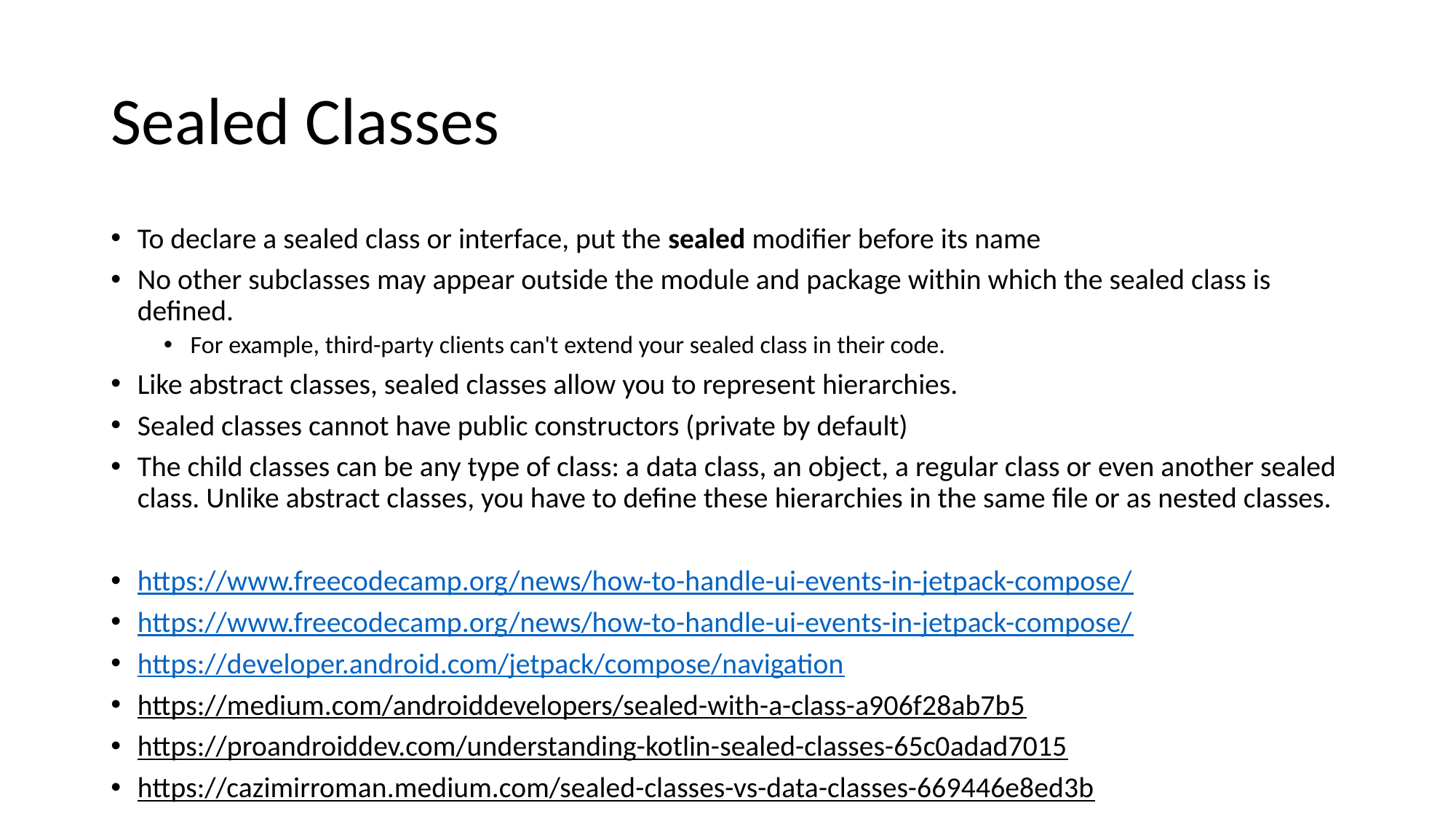

# Sealed Classes
To declare a sealed class or interface, put the sealed modifier before its name
No other subclasses may appear outside the module and package within which the sealed class is defined.
For example, third-party clients can't extend your sealed class in their code.
Like abstract classes, sealed classes allow you to represent hierarchies.
Sealed classes cannot have public constructors (private by default)
The child classes can be any type of class: a data class, an object, a regular class or even another sealed class. Unlike abstract classes, you have to define these hierarchies in the same file or as nested classes.

https://www.freecodecamp.org/news/how-to-handle-ui-events-in-jetpack-compose/
https://www.freecodecamp.org/news/how-to-handle-ui-events-in-jetpack-compose/
https://developer.android.com/jetpack/compose/navigation
https://medium.com/androiddevelopers/sealed-with-a-class-a906f28ab7b5
https://proandroiddev.com/understanding-kotlin-sealed-classes-65c0adad7015
https://cazimirroman.medium.com/sealed-classes-vs-data-classes-669446e8ed3b